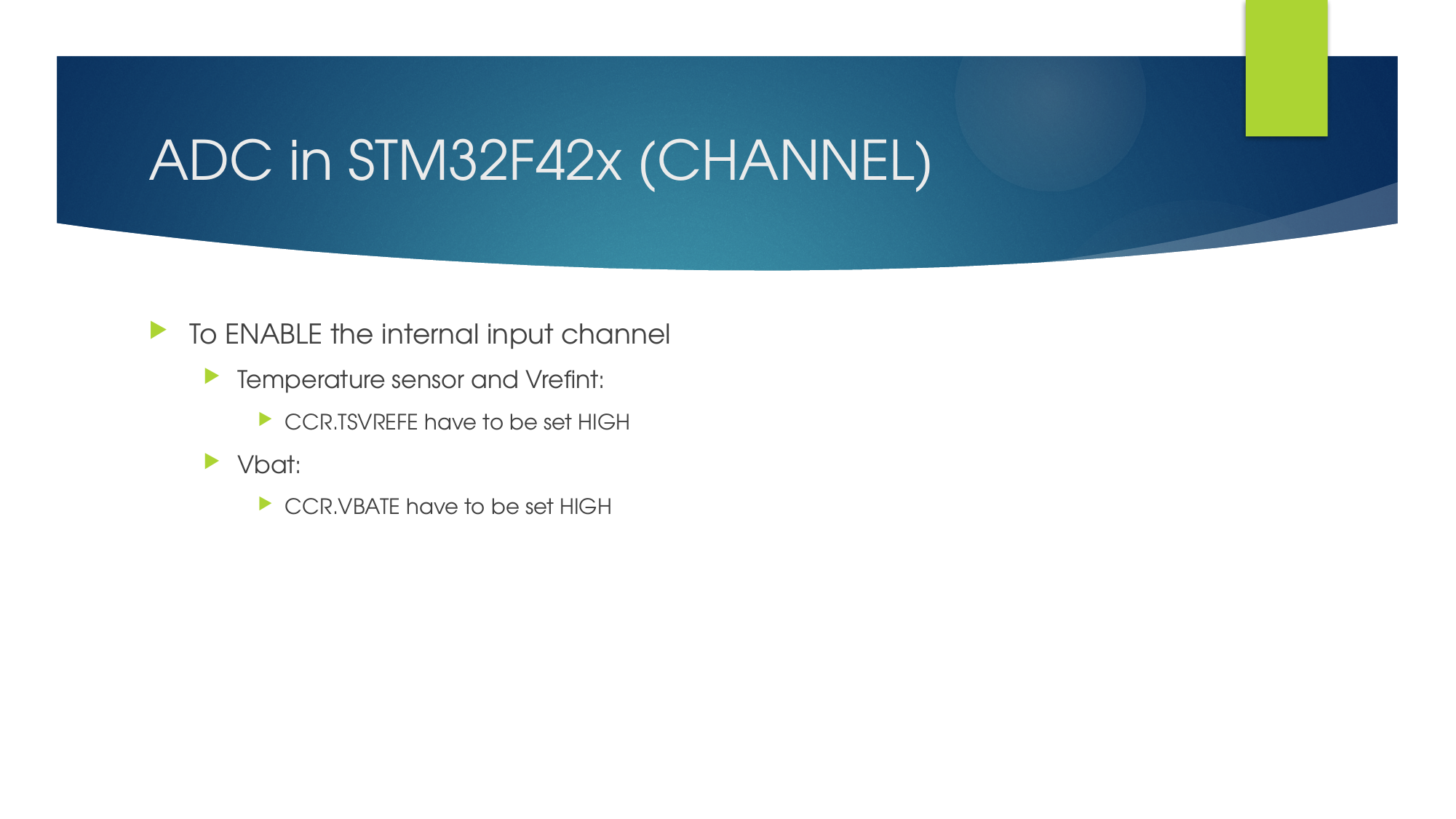

# ADC in STM32F42x (CHANNEL)
To ENABLE the internal input channel
Temperature sensor and Vrefint:
CCR.TSVREFE have to be set HIGH
Vbat:
CCR.VBATE have to be set HIGH